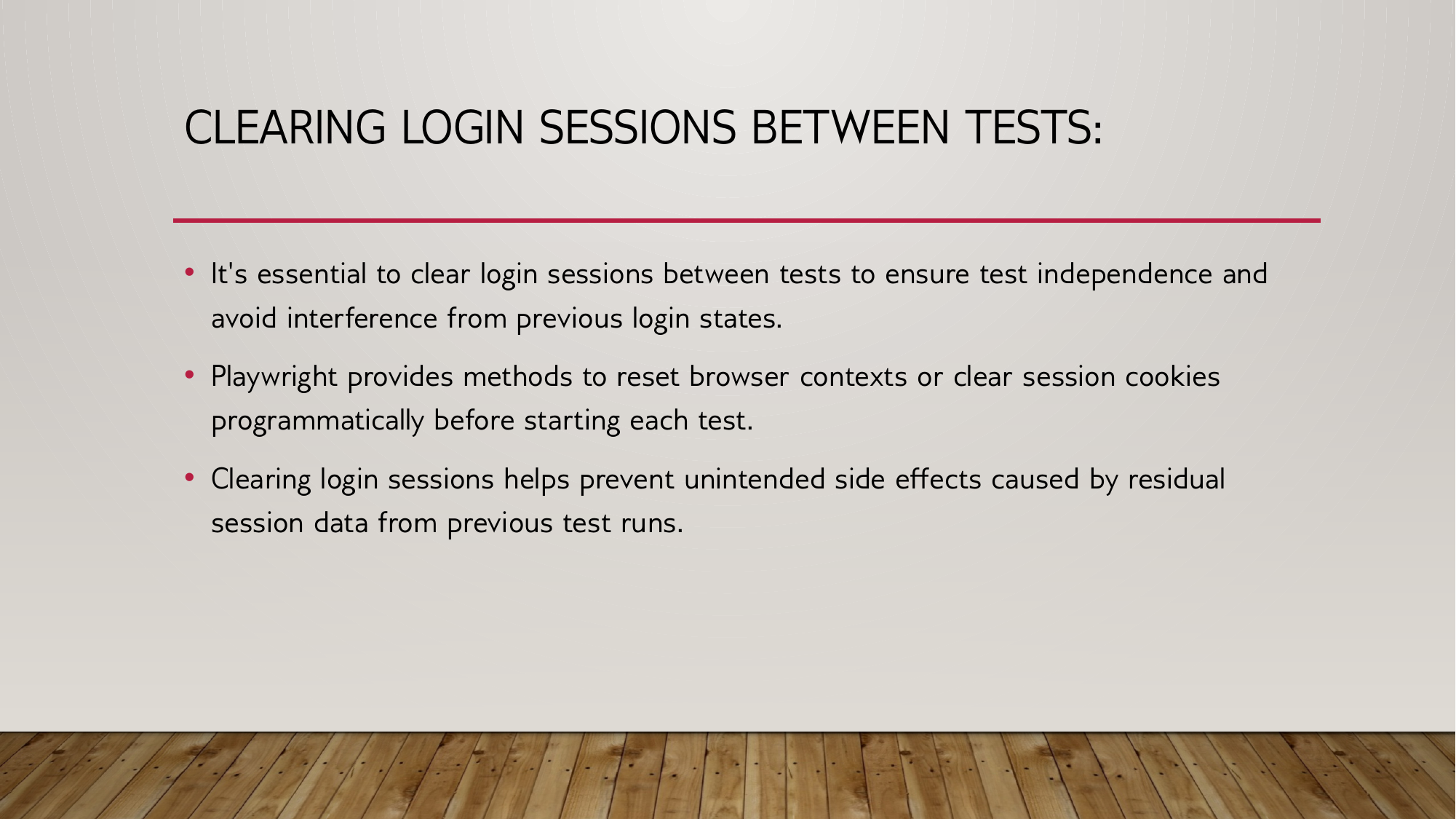

# Clearing Login Sessions Between Tests:
It's essential to clear login sessions between tests to ensure test independence and avoid interference from previous login states.
Playwright provides methods to reset browser contexts or clear session cookies programmatically before starting each test.
Clearing login sessions helps prevent unintended side effects caused by residual session data from previous test runs.